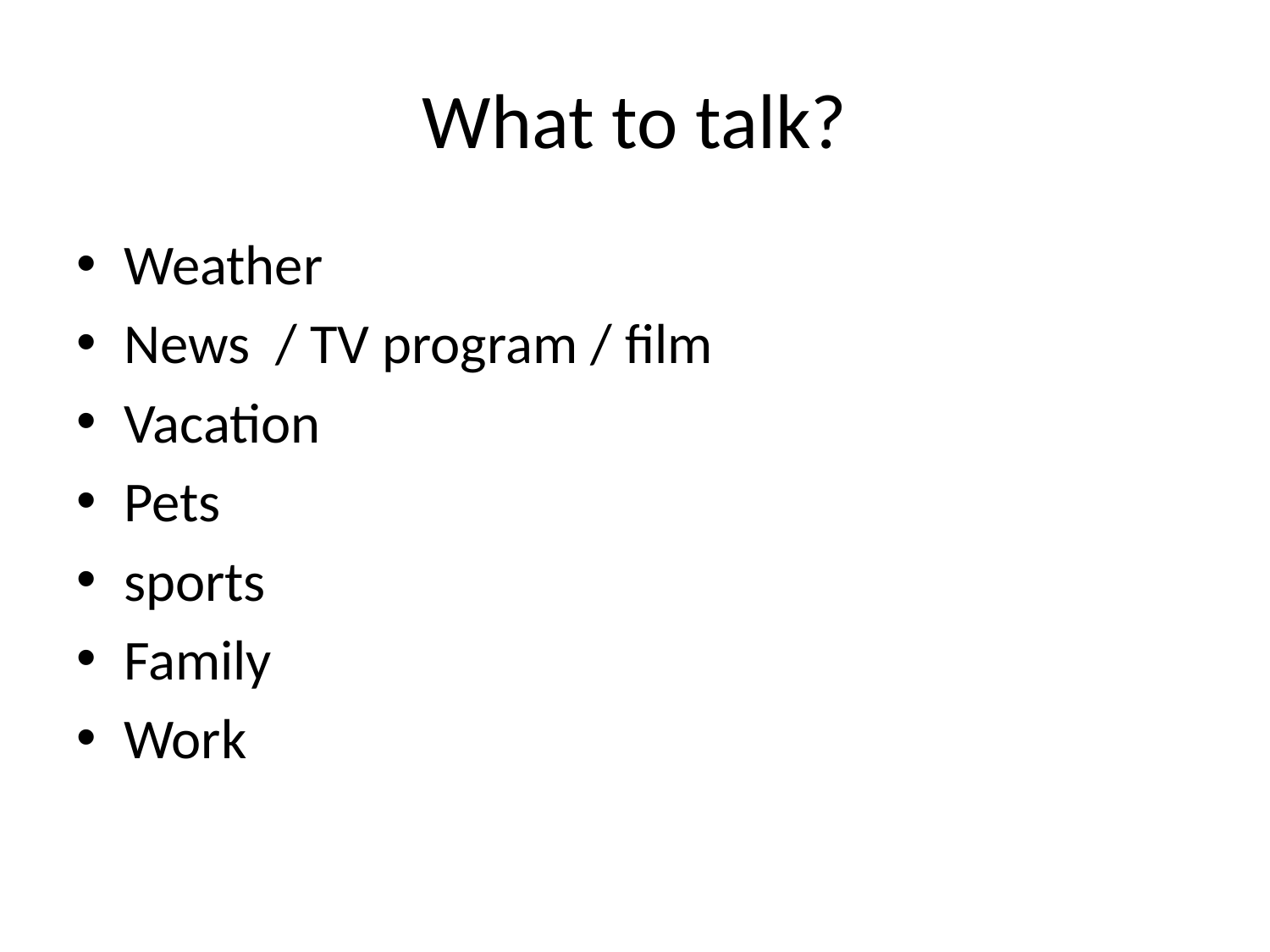

# What to talk?
Weather
News  / TV program / film
Vacation
Pets
sports
Family
Work